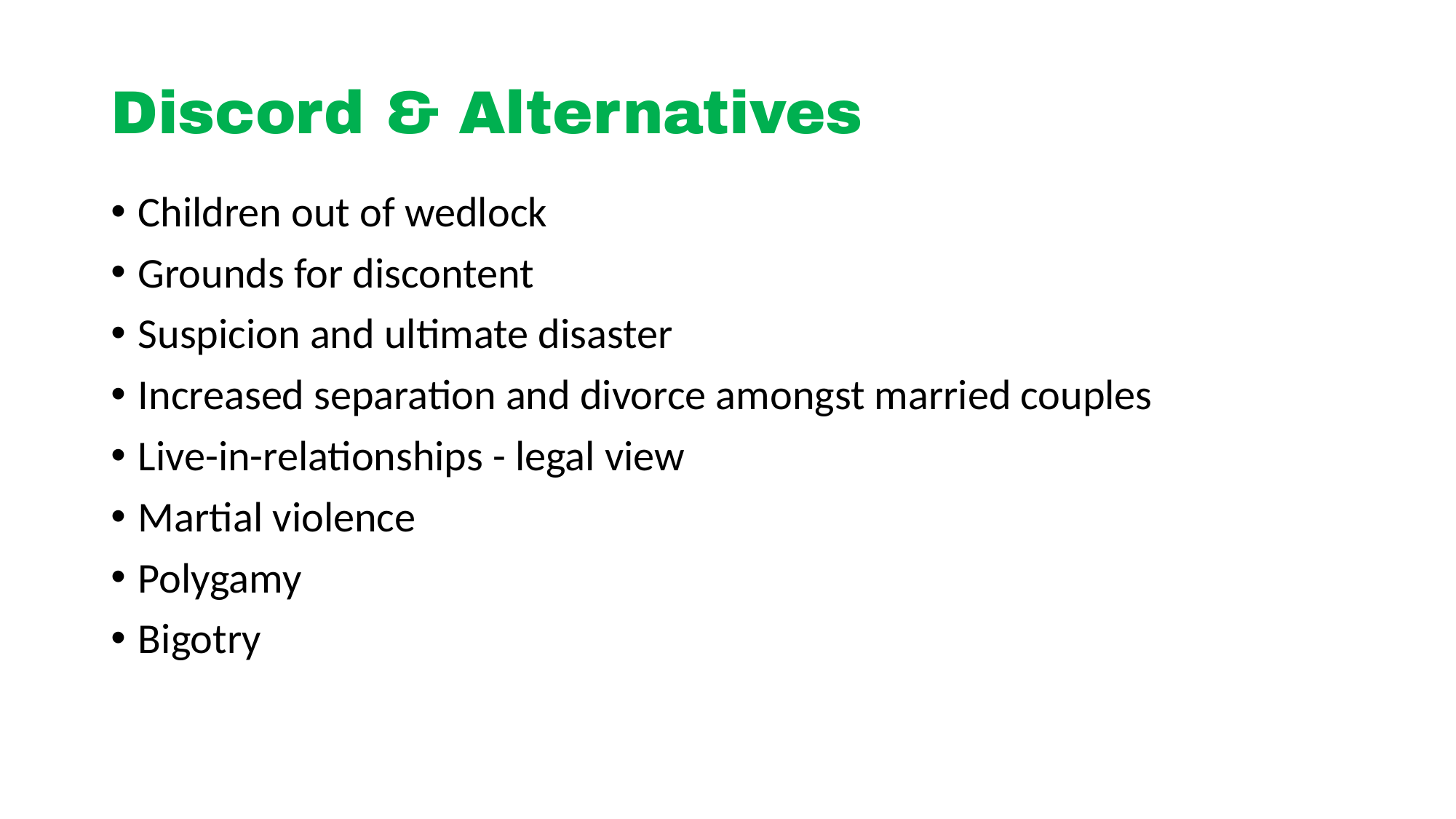

# Discord & Alternatives
Children out of wedlock
Grounds for discontent
Suspicion and ultimate disaster
Increased separation and divorce amongst married couples
Live-in-relationships - legal view
Martial violence
Polygamy
Bigotry